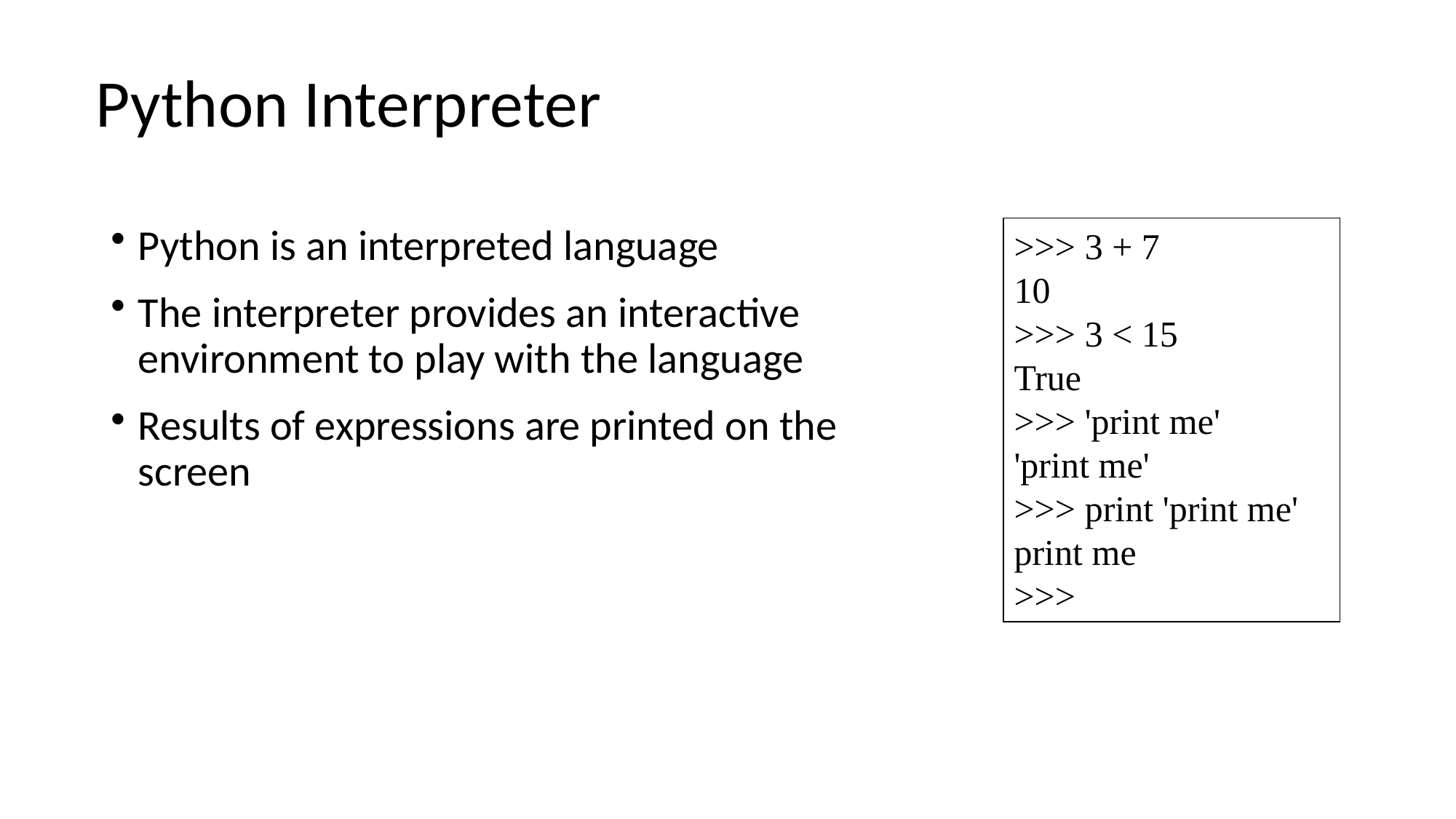

# Python Interpreter
Python is an interpreted language
The interpreter provides an interactive environment to play with the language
Results of expressions are printed on the screen

>>> 3 + 7
10
>>> 3 < 15
True
>>> 'print me'
'print me'
>>> print 'print me'
print me
>>>